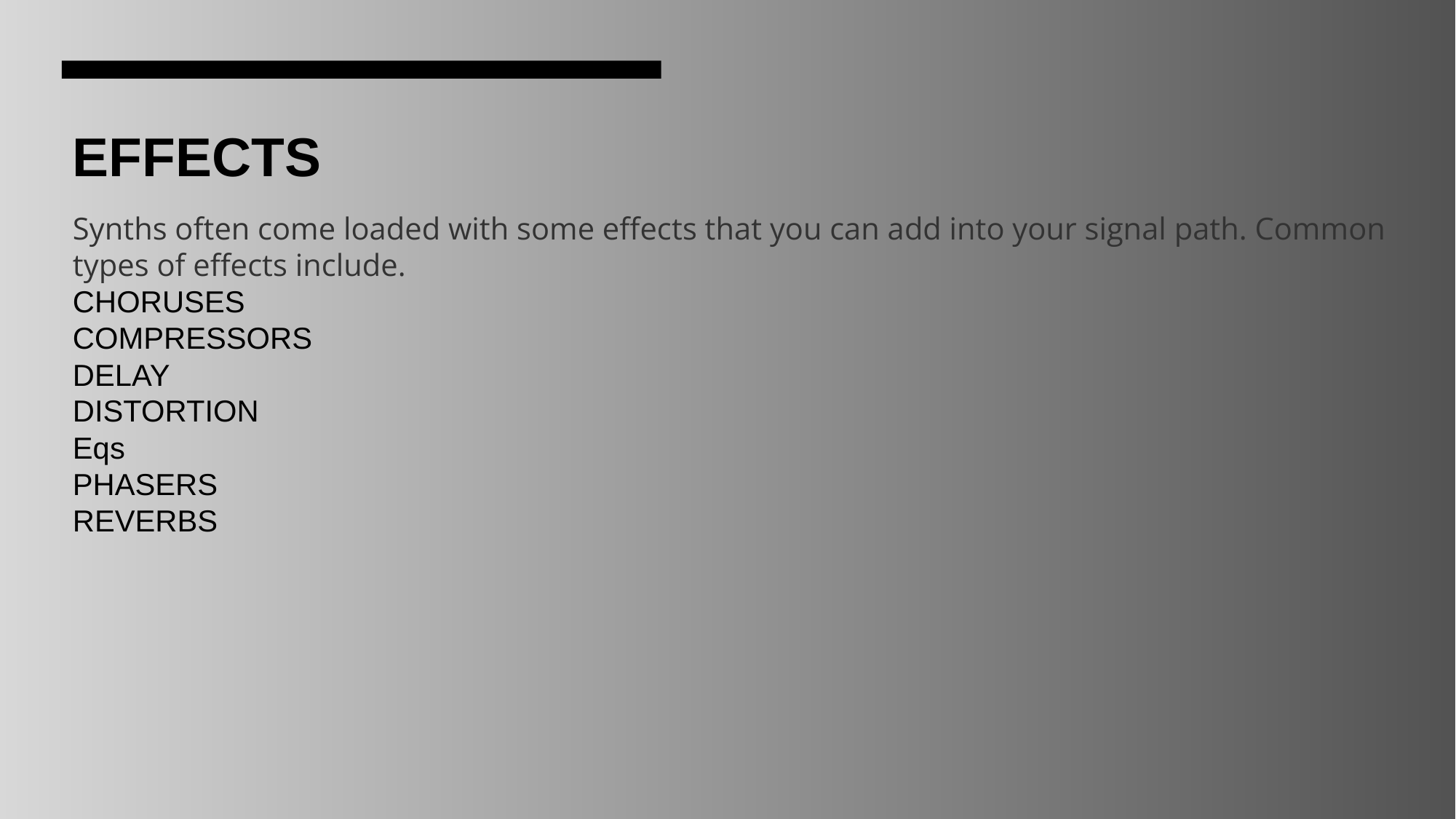

# EFFECTS Synths often come loaded with some effects that you can add into your signal path. Common types of effects include. CHORUSES COMPRESSORS DELAY DISTORTION Eqs PHASERS REVERBS